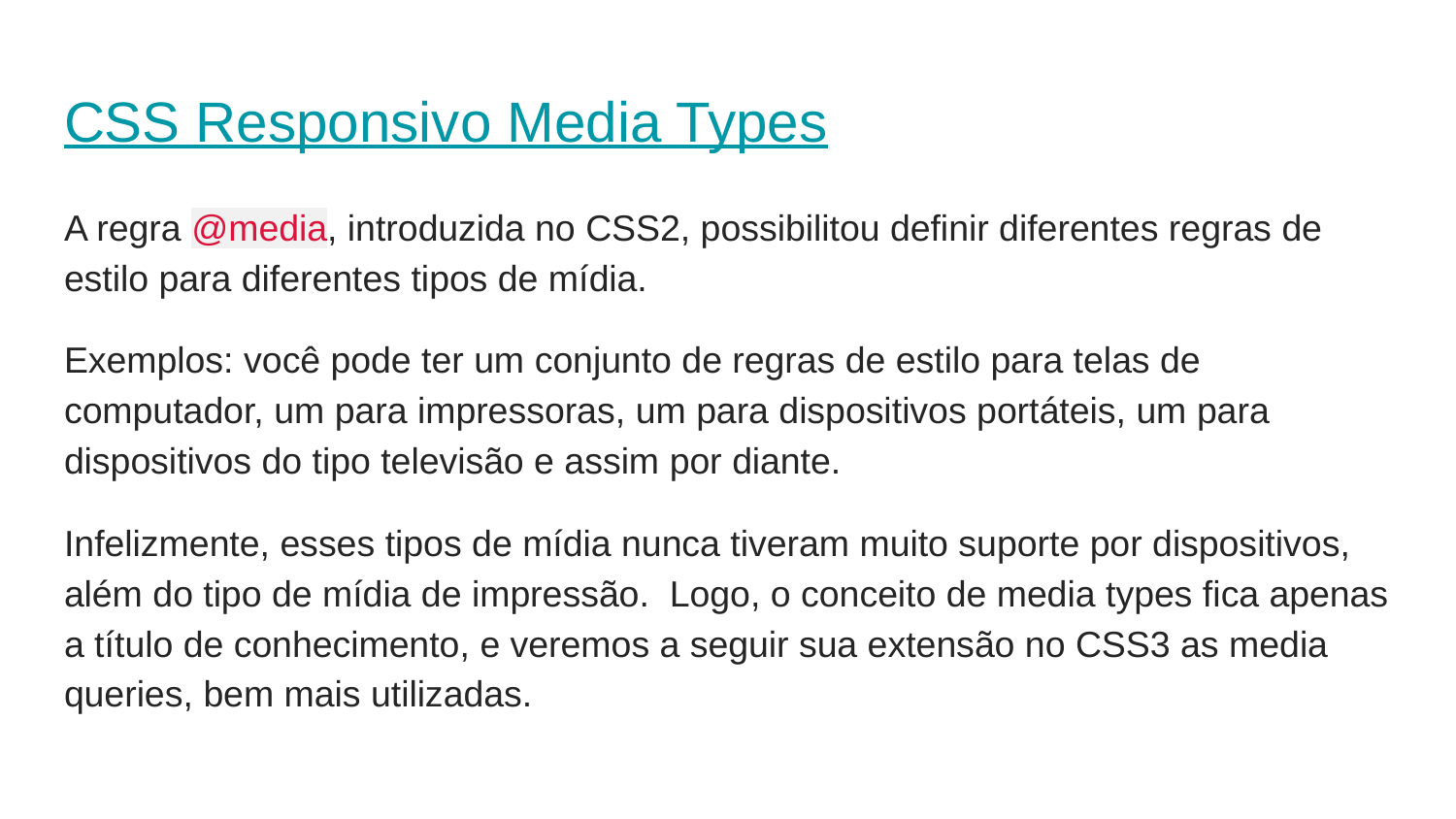

# CSS Responsivo Media Types
A regra @media, introduzida no CSS2, possibilitou definir diferentes regras de estilo para diferentes tipos de mídia.
Exemplos: você pode ter um conjunto de regras de estilo para telas de computador, um para impressoras, um para dispositivos portáteis, um para dispositivos do tipo televisão e assim por diante.
Infelizmente, esses tipos de mídia nunca tiveram muito suporte por dispositivos, além do tipo de mídia de impressão.  Logo, o conceito de media types fica apenas a título de conhecimento, e veremos a seguir sua extensão no CSS3 as media queries, bem mais utilizadas.